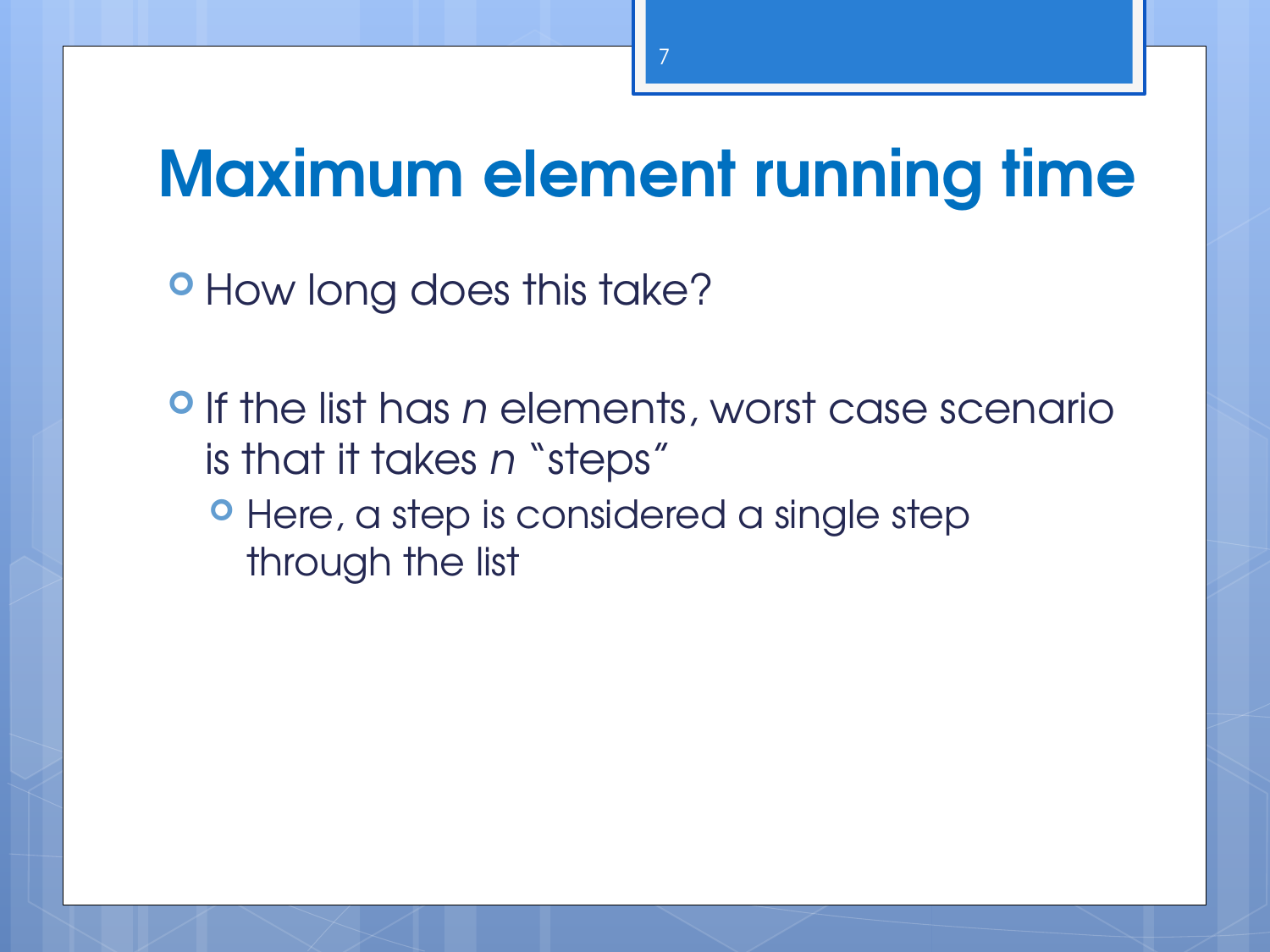

7
# Maximum element running time
How long does this take?

If the list has n elements, worst case scenario is that it takes n “steps”
Here, a step is considered a single step through the list